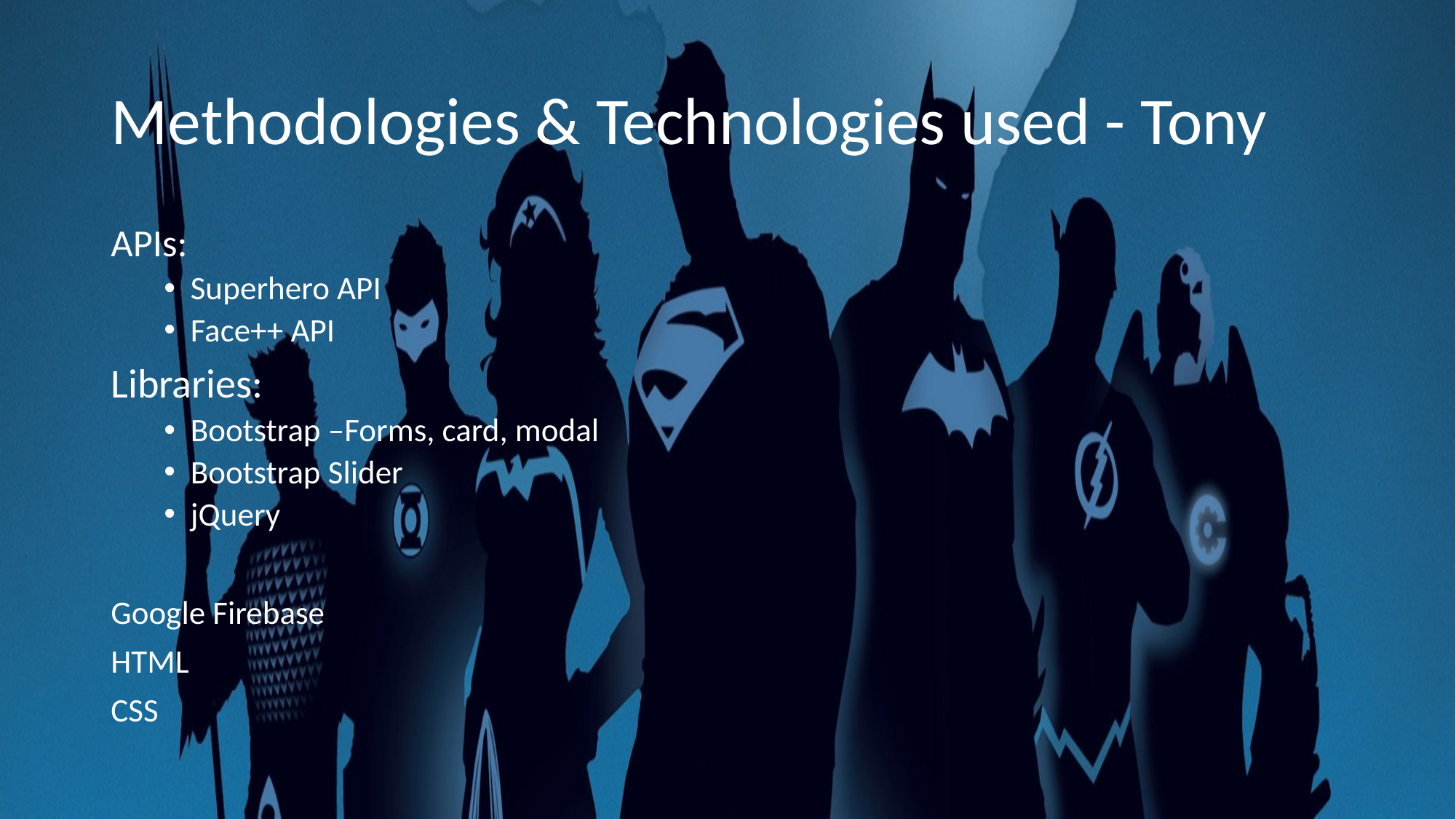

# Methodologies & Technologies used - Tony
APIs:
Superhero API
Face++ API
Libraries:
Bootstrap –Forms, card, modal
Bootstrap Slider
jQuery

Google Firebase
HTML
CSS